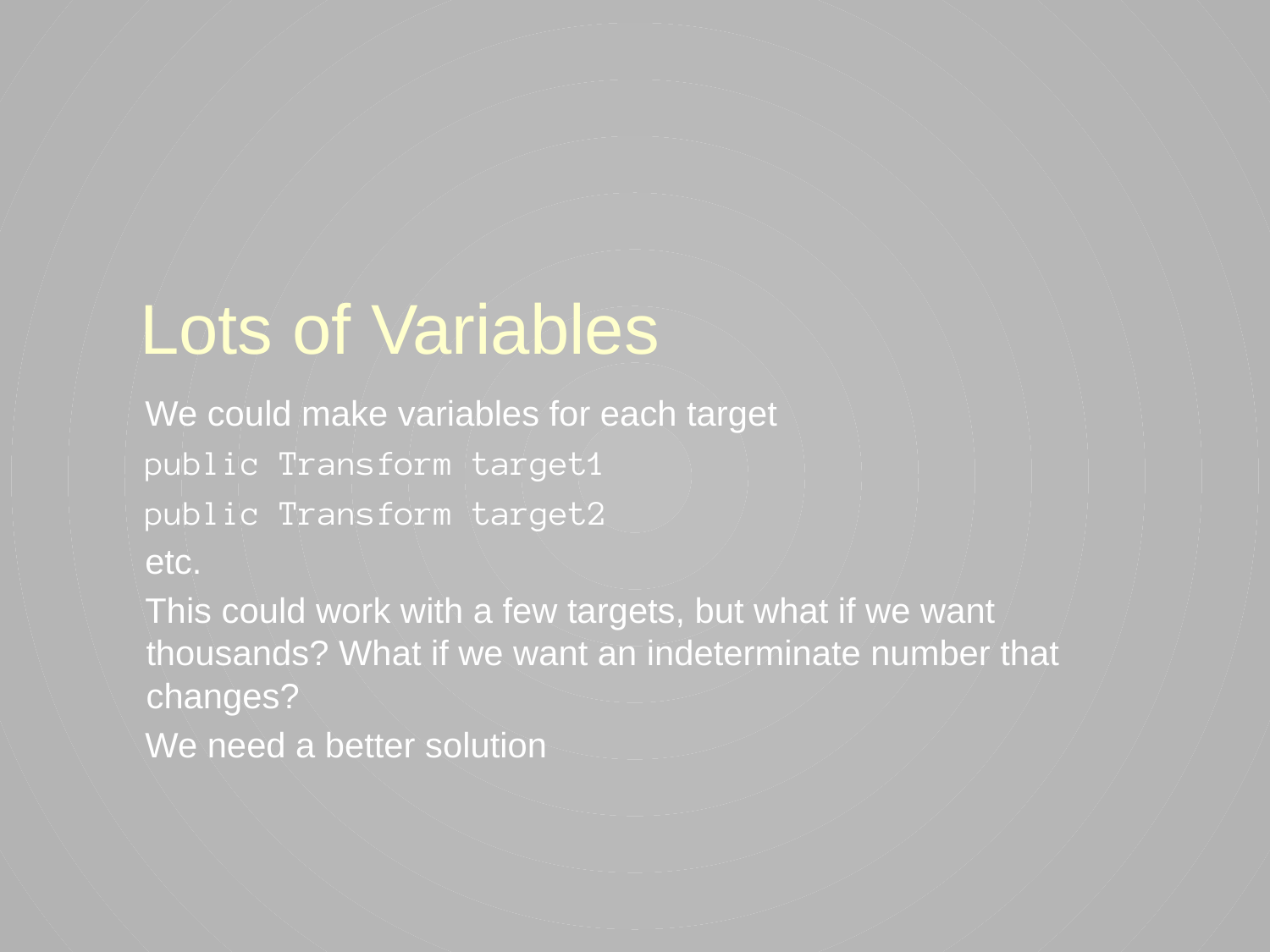

# Lots of Variables
We could make variables for each target
public Transform target1
public Transform target2
etc.
This could work with a few targets, but what if we want thousands? What if we want an indeterminate number that changes?
We need a better solution